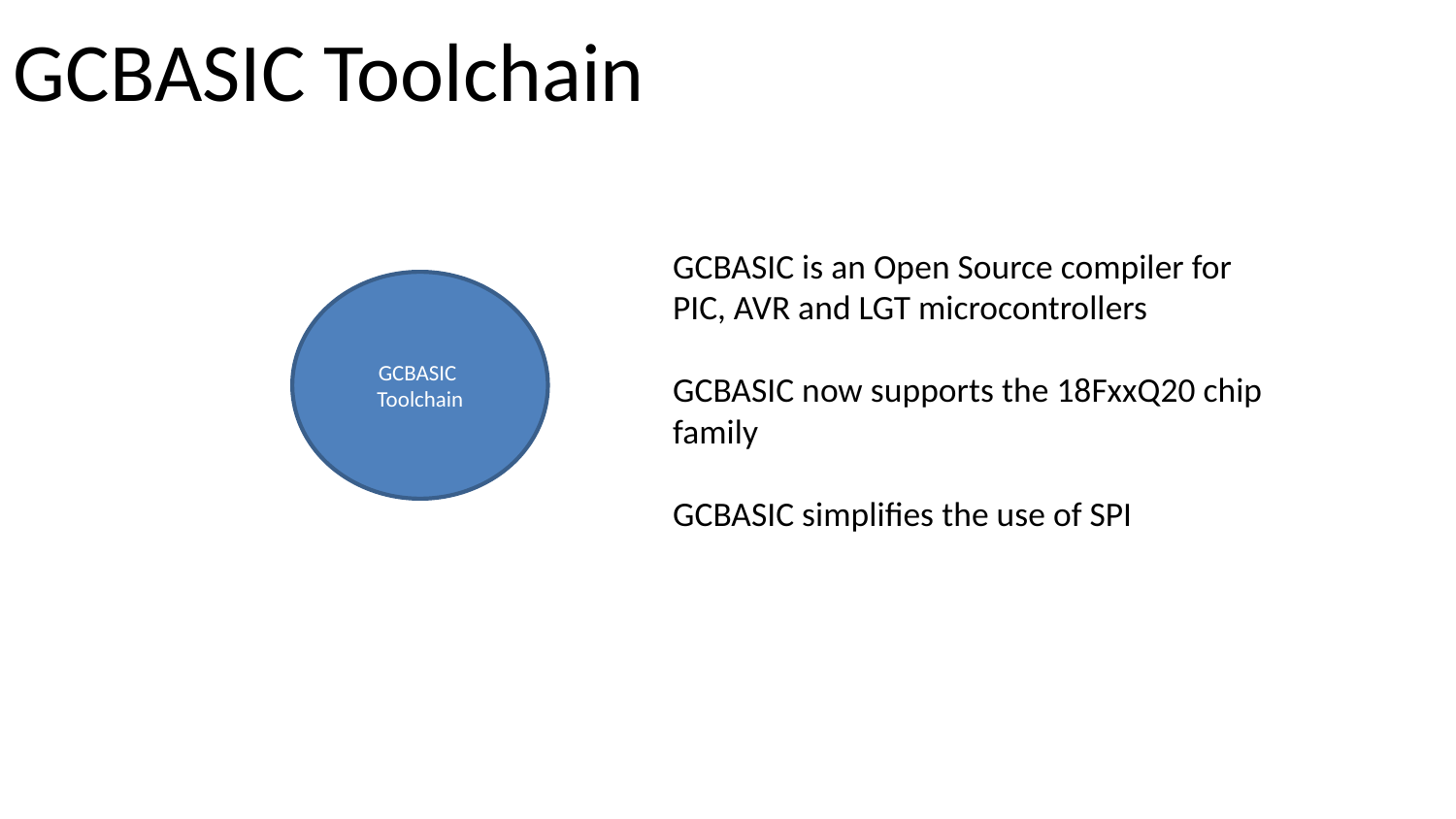

# GCBASIC Toolchain
GCBASIC is an Open Source compiler for PIC, AVR and LGT microcontrollers

GCBASIC now supports the 18FxxQ20 chip family

GCBASIC simplifies the use of SPI
GCBASIC
Toolchain